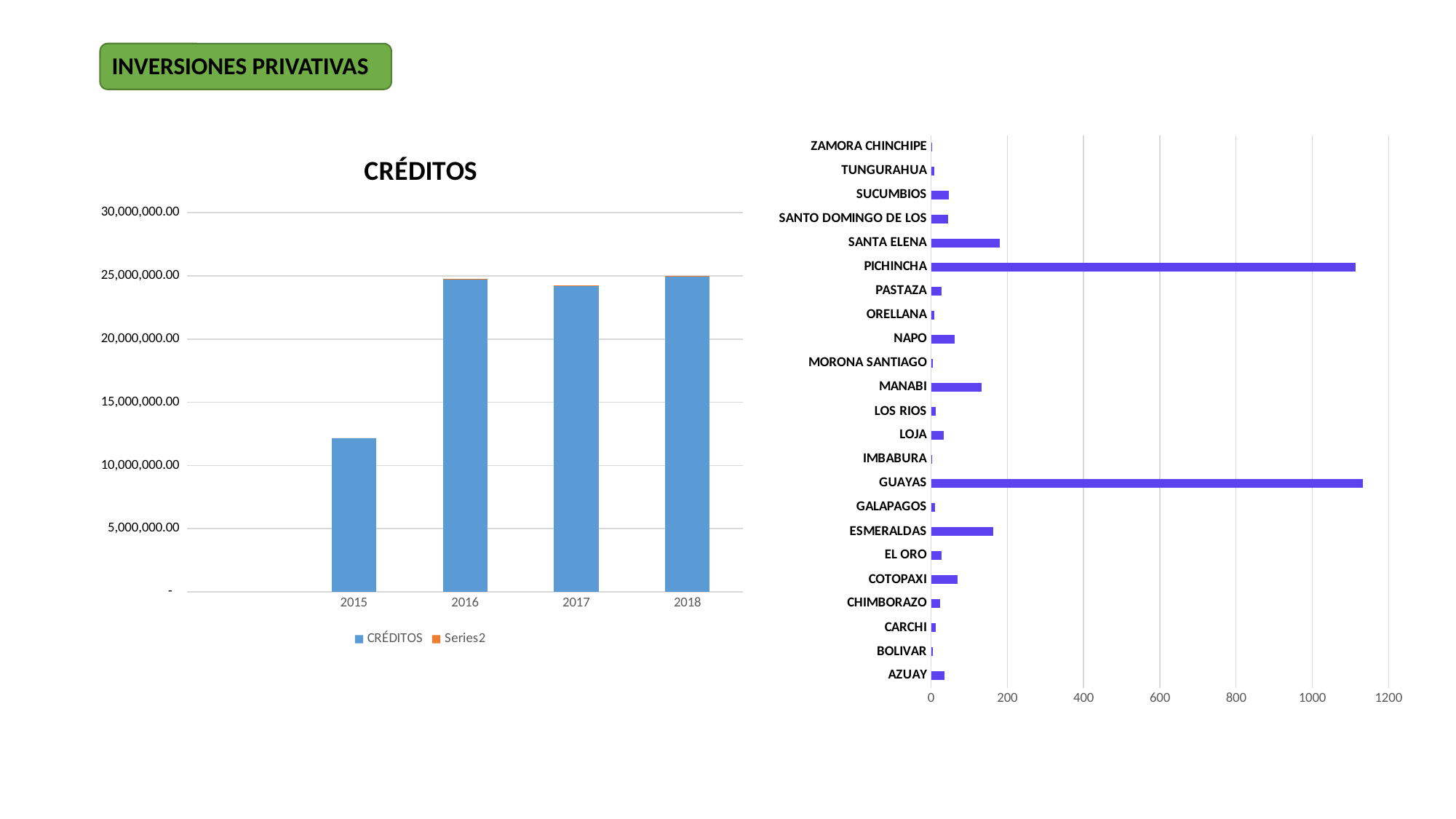

INVERSIONES PRIVATIVAS

### Chart

| Category | No. |
|---|---|
| AZUAY | 35.0 |
| BOLIVAR | 4.0 |
| CARCHI | 13.0 |
| CHIMBORAZO | 24.0 |
| COTOPAXI | 70.0 |
| EL ORO | 27.0 |
| ESMERALDAS | 163.0 |
| GALAPAGOS | 11.0 |
| GUAYAS | 1133.0 |
| IMBABURA | 3.0 |
| LOJA | 34.0 |
| LOS RIOS | 13.0 |
| MANABI | 132.0 |
| MORONA SANTIAGO | 5.0 |
| NAPO | 61.0 |
| ORELLANA | 8.0 |
| PASTAZA | 27.0 |
| PICHINCHA | 1114.0 |
| SANTA ELENA | 181.0 |
| SANTO DOMINGO DE LOS | 45.0 |
| SUCUMBIOS | 46.0 |
| TUNGURAHUA | 9.0 |
| ZAMORA CHINCHIPE | 3.0 |

### Chart: CRÉDITOS

| Category | CRÉDITOS |  |
|---|---|---|
|  | None | None |
| 2015 | 12155670.0 | 1059.0 |
| 2016 | 24766450.0 | 2760.0 |
| 2017 | 24245130.0 | 3195.0 |
| 2018 | 25012370.0 | 3161.0 |